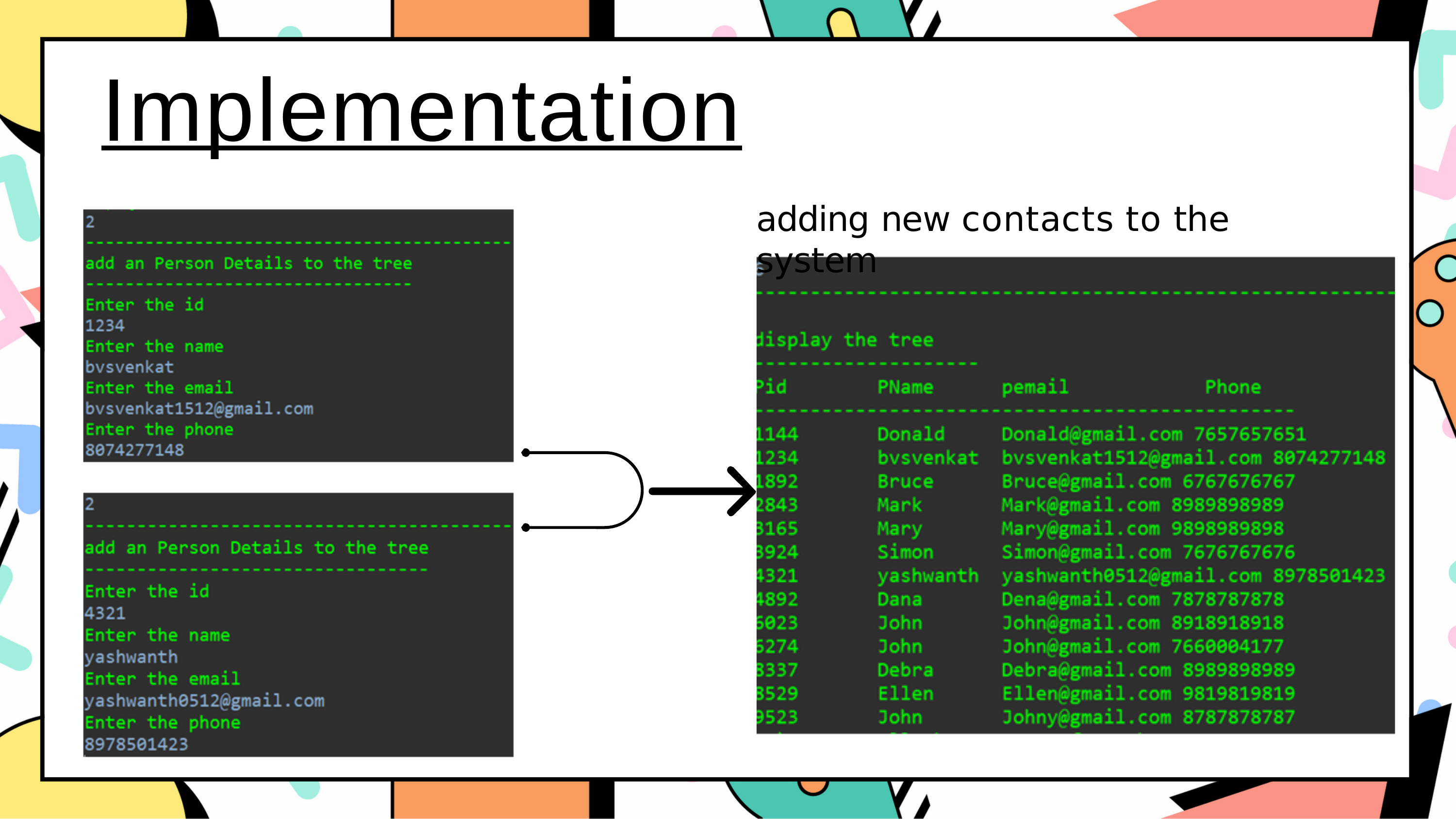

Implementation
adding new contacts to the system